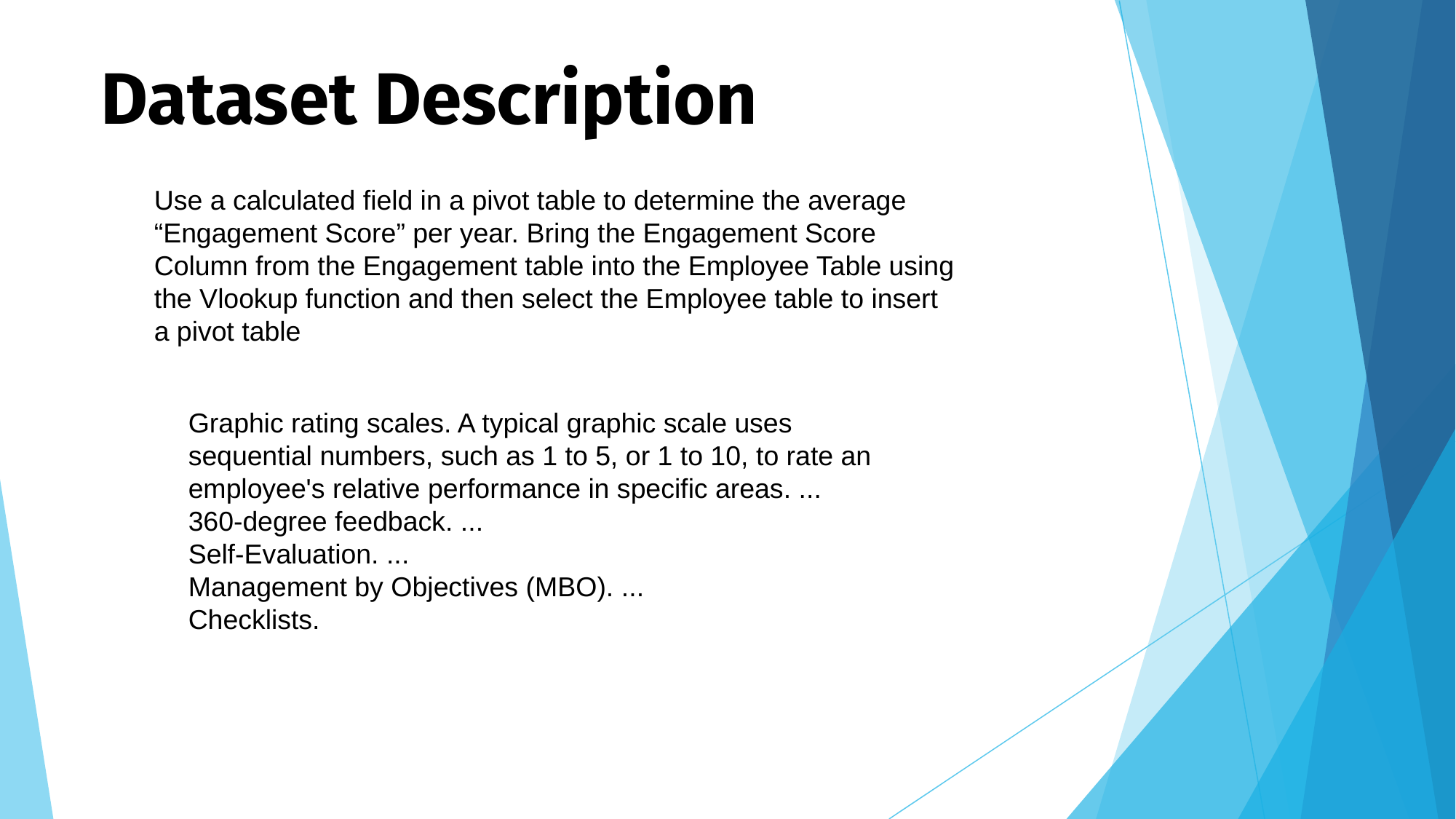

# Dataset Description
Use a calculated field in a pivot table to determine the average “Engagement Score” per year. Bring the Engagement Score Column from the Engagement table into the Employee Table using the Vlookup function and then select the Employee table to insert a pivot table
Graphic rating scales. A typical graphic scale uses sequential numbers, such as 1 to 5, or 1 to 10, to rate an employee's relative performance in specific areas. ...
360-degree feedback. ...
Self-Evaluation. ...
Management by Objectives (MBO). ...
Checklists.